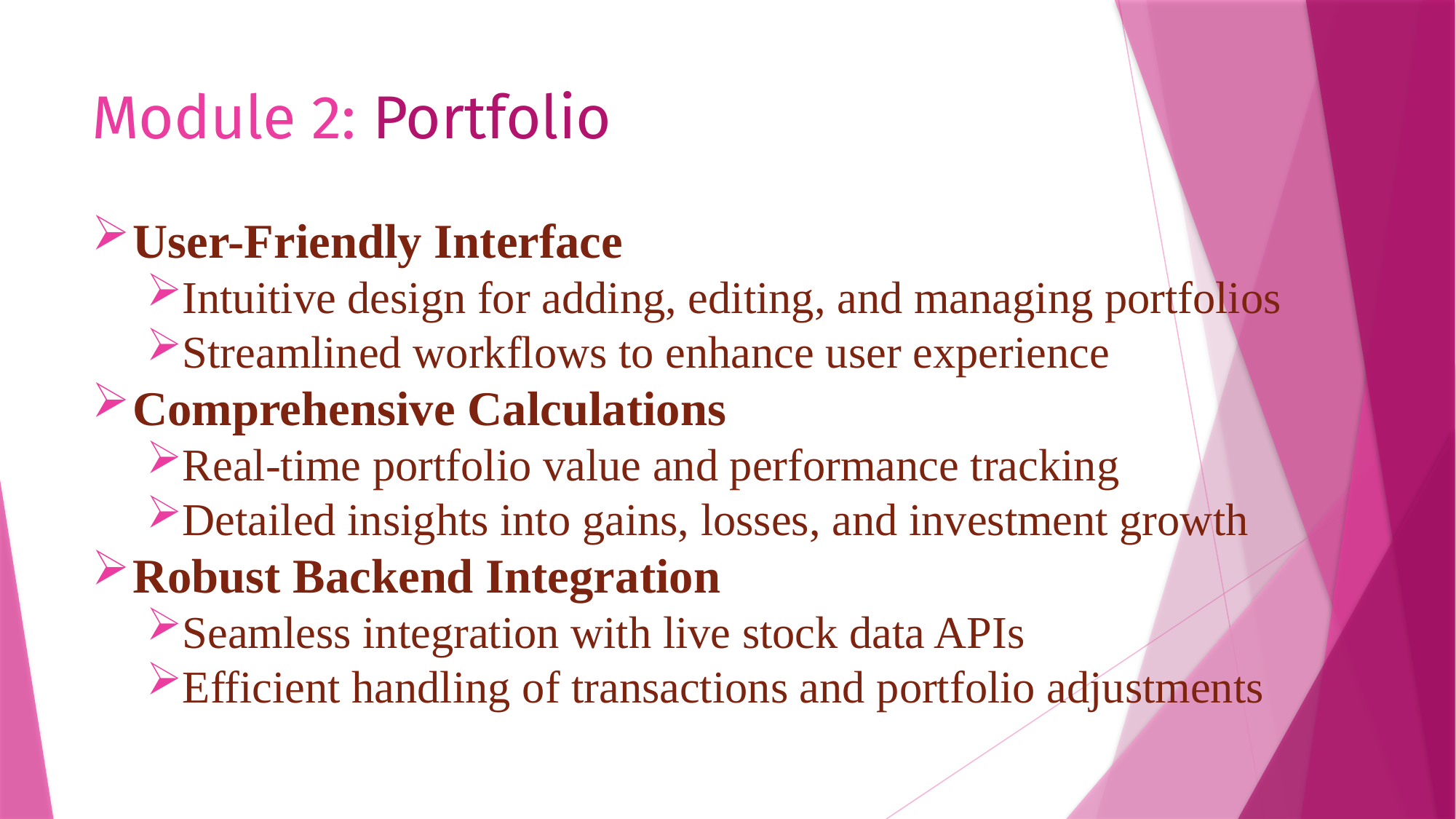

# Module 2: Portfolio
User-Friendly Interface
Intuitive design for adding, editing, and managing portfolios
Streamlined workflows to enhance user experience
Comprehensive Calculations
Real-time portfolio value and performance tracking
Detailed insights into gains, losses, and investment growth
Robust Backend Integration
Seamless integration with live stock data APIs
Efficient handling of transactions and portfolio adjustments